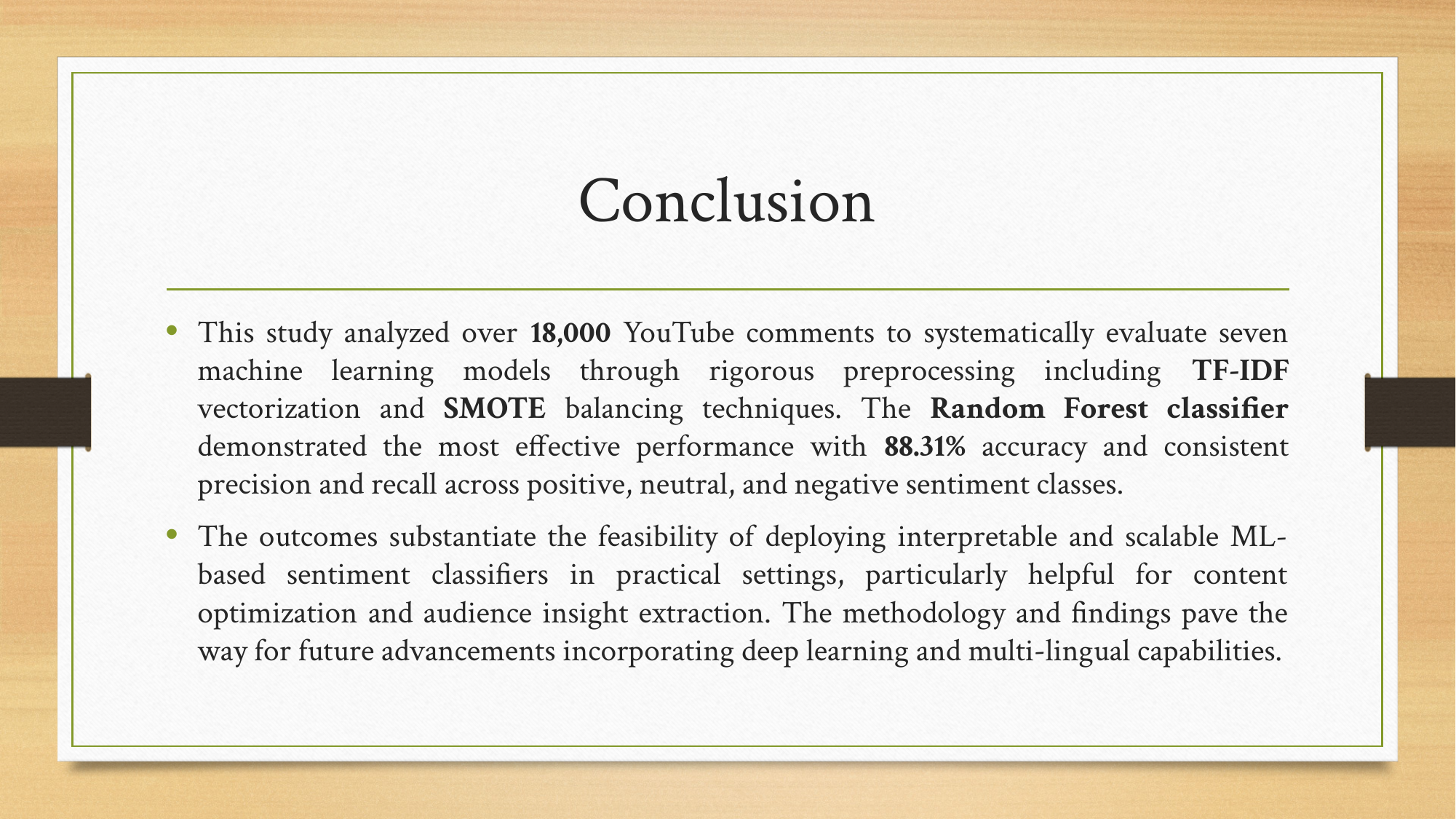

# Conclusion
This study analyzed over 18,000 YouTube comments to systematically evaluate seven machine learning models through rigorous preprocessing including TF-IDF vectorization and SMOTE balancing techniques. The Random Forest classifier demonstrated the most effective performance with 88.31% accuracy and consistent precision and recall across positive, neutral, and negative sentiment classes.
The outcomes substantiate the feasibility of deploying interpretable and scalable ML-based sentiment classifiers in practical settings, particularly helpful for content optimization and audience insight extraction. The methodology and findings pave the way for future advancements incorporating deep learning and multi-lingual capabilities.